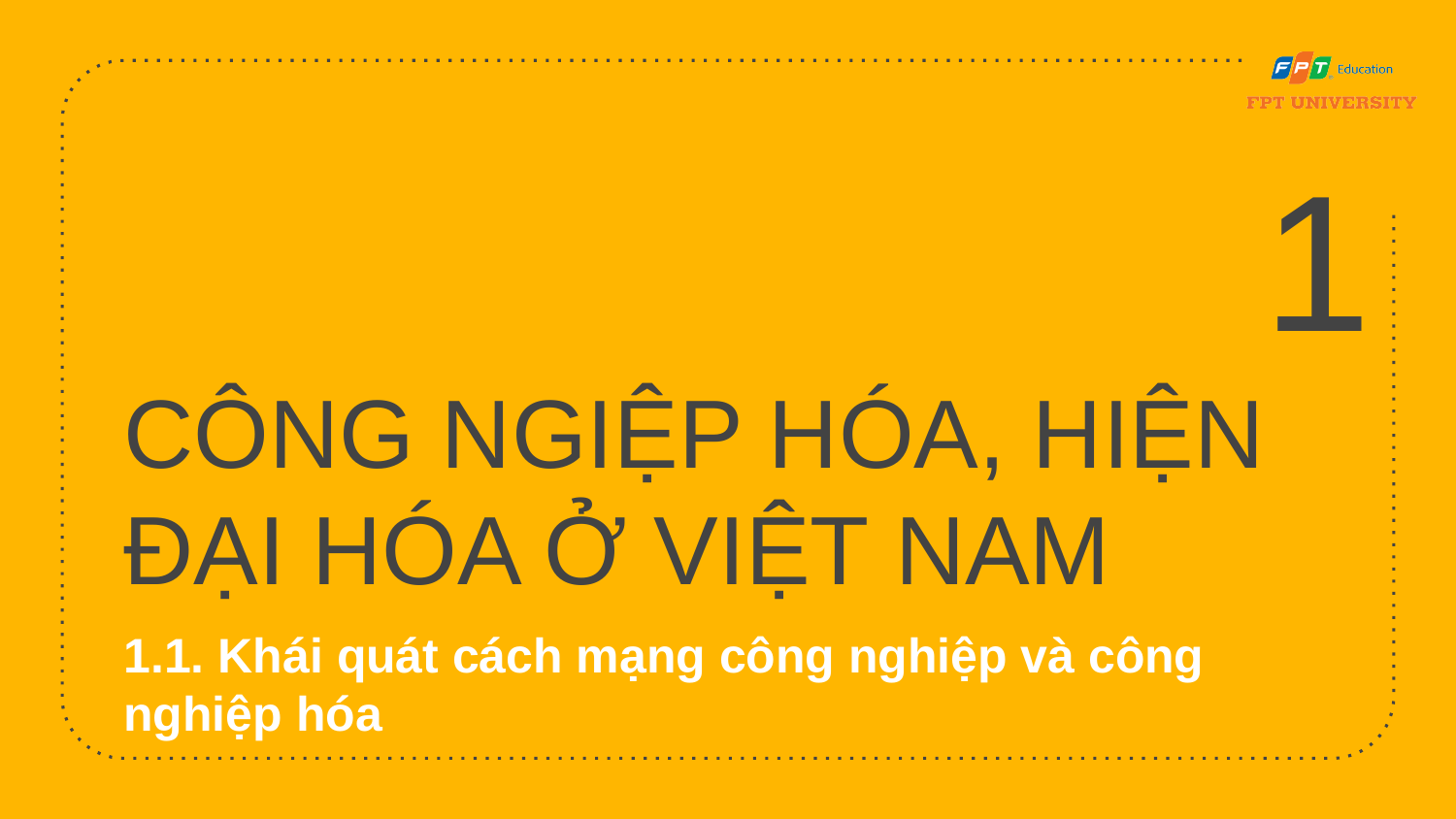

1
# CÔNG NGIỆP HÓA, HIỆN ĐẠI HÓA Ở VIỆT NAM
1.1. Khái quát cách mạng công nghiệp và công nghiệp hóa